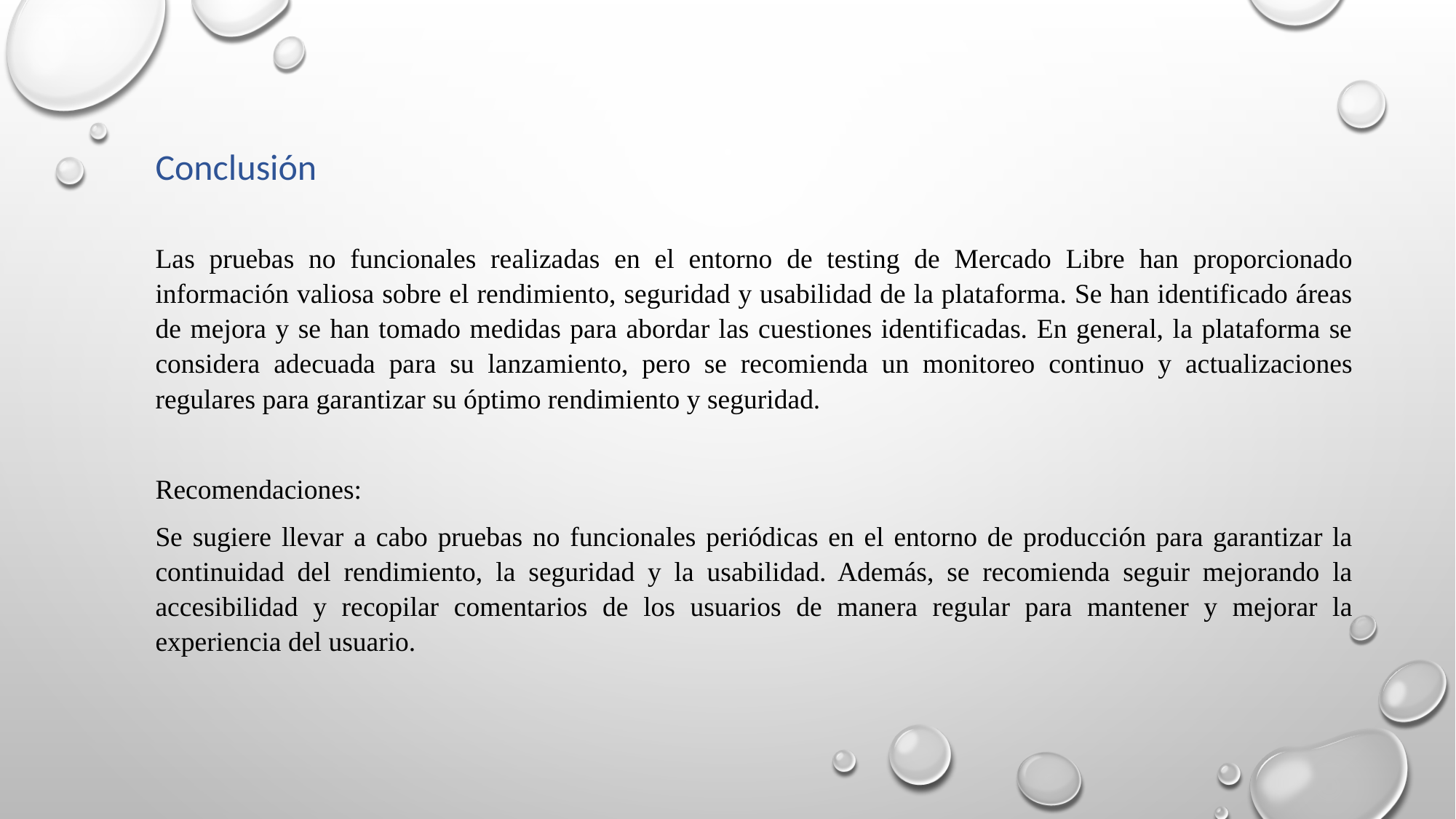

Conclusión

Las pruebas no funcionales realizadas en el entorno de testing de Mercado Libre han proporcionado información valiosa sobre el rendimiento, seguridad y usabilidad de la plataforma. Se han identificado áreas de mejora y se han tomado medidas para abordar las cuestiones identificadas. En general, la plataforma se considera adecuada para su lanzamiento, pero se recomienda un monitoreo continuo y actualizaciones regulares para garantizar su óptimo rendimiento y seguridad.

Recomendaciones:
Se sugiere llevar a cabo pruebas no funcionales periódicas en el entorno de producción para garantizar la continuidad del rendimiento, la seguridad y la usabilidad. Además, se recomienda seguir mejorando la accesibilidad y recopilar comentarios de los usuarios de manera regular para mantener y mejorar la experiencia del usuario.